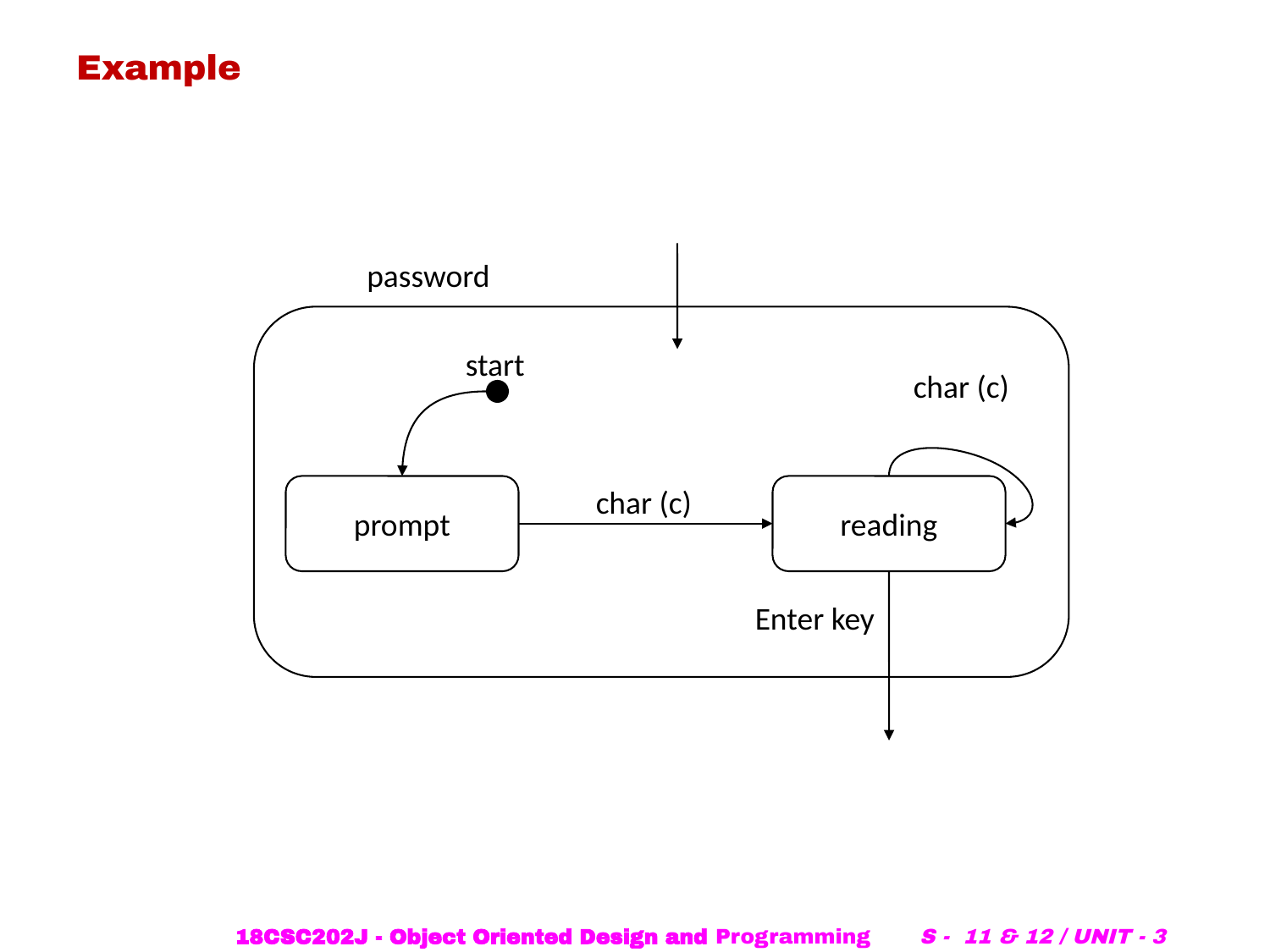

# Example
password

start
char (c)

prompt
char (c)
reading

Enter key
18CSC202J - Object Oriented Design and Programming       S -  11 & 12 / UNIT - 3